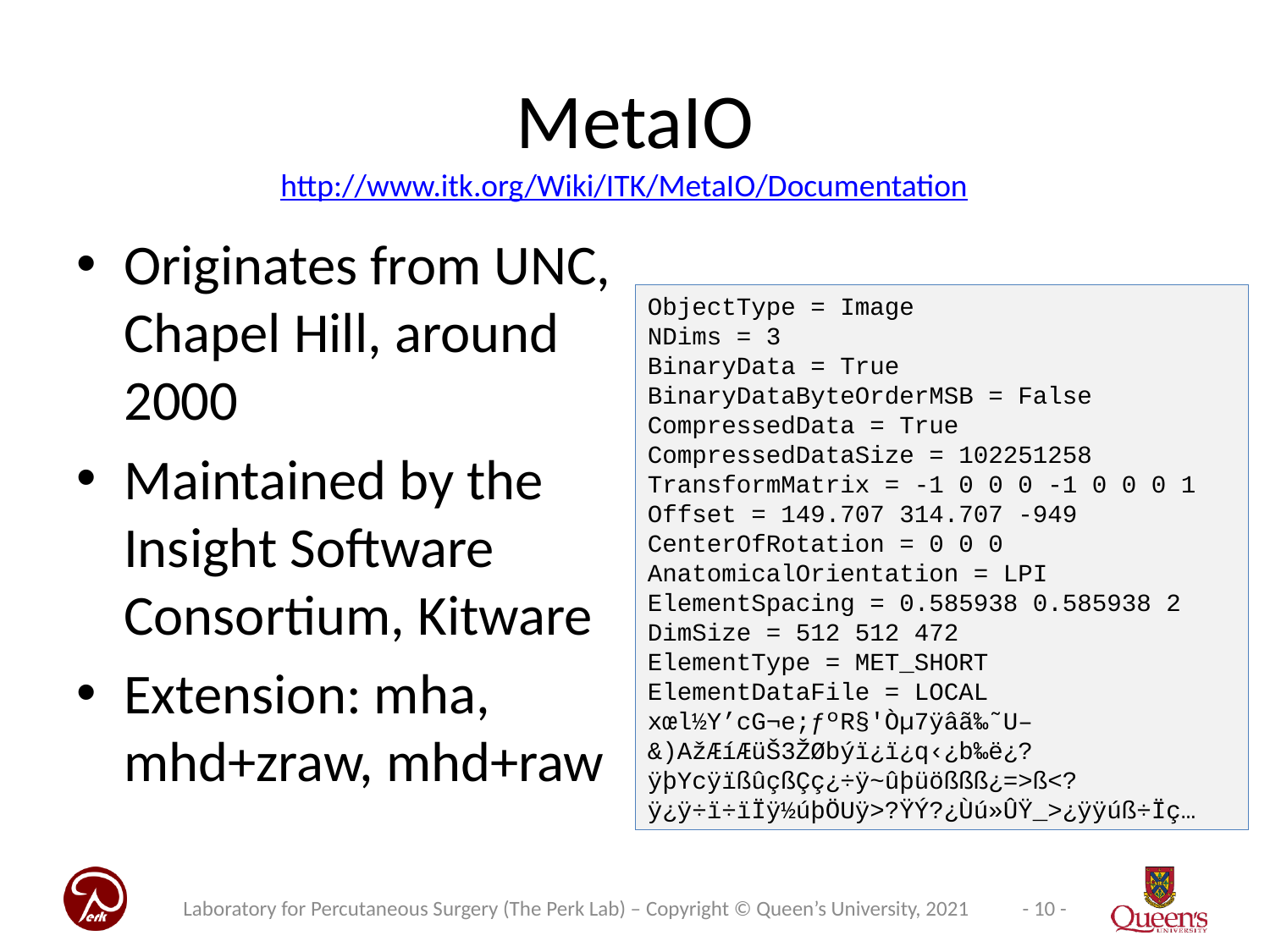

# MetaIO
http://www.itk.org/Wiki/ITK/MetaIO/Documentation
Originates from UNC, Chapel Hill, around 2000
Maintained by the Insight Software Consortium, Kitware
Extension: mha, mhd+zraw, mhd+raw

ObjectType = Image
NDims = 3
BinaryData = True
BinaryDataByteOrderMSB = False
CompressedData = True
CompressedDataSize = 102251258
TransformMatrix = -1 0 0 0 -1 0 0 0 1
Offset = 149.707 314.707 -949
CenterOfRotation = 0 0 0
AnatomicalOrientation = LPI
ElementSpacing = 0.585938 0.585938 2
DimSize = 512 512 472
ElementType = MET_SHORT
ElementDataFile = LOCAL
xœl½Y’cG¬e;ƒºR§'Òµ7ÿâã‰˜U–&)AžÆíÆüŠ3ŽØbýï¿ï¿q‹¿b‰ë¿?ÿþYcÿïßûçßÇç¿÷ÿ~ûþüößßß¿=>ß<?ÿ¿ÿ÷ï÷ïÏÿ½úþÖUÿ>?ŸÝ?¿Ùú»ÛŸ_>¿ÿÿúß÷Ïç…
Laboratory for Percutaneous Surgery (The Perk Lab) – Copyright © Queen’s University, 2021
- 10 -